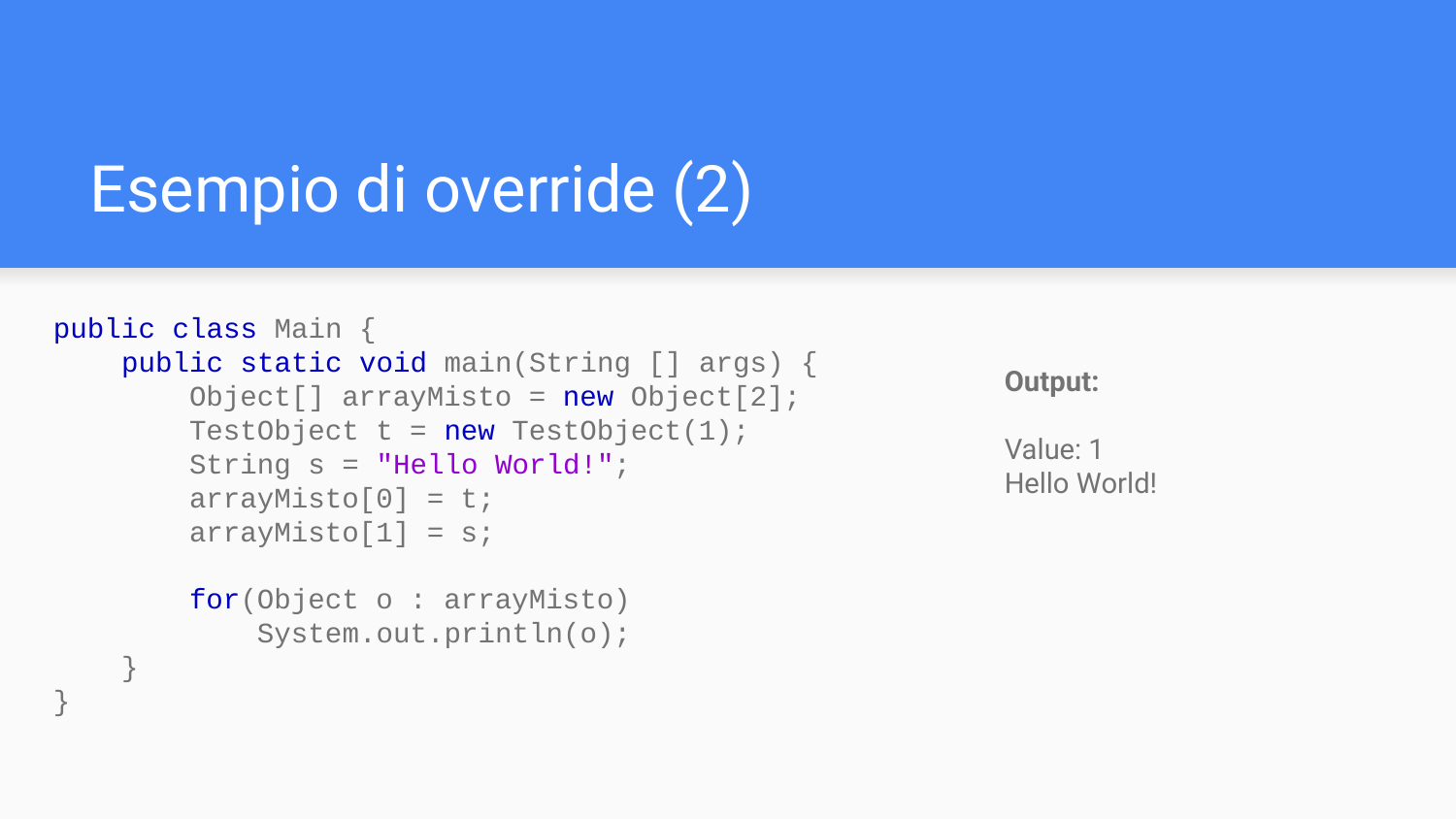

# Esempio di override (2)
public class Main {
    public static void main(String [] args) {
        Object[] arrayMisto = new Object[2];
        TestObject t = new TestObject(1);
        String s = "Hello World!";
        arrayMisto[0] = t;
        arrayMisto[1] = s;

        for(Object o : arrayMisto)
            System.out.println(o);
    }
}

Output:

Value: 1
Hello World!